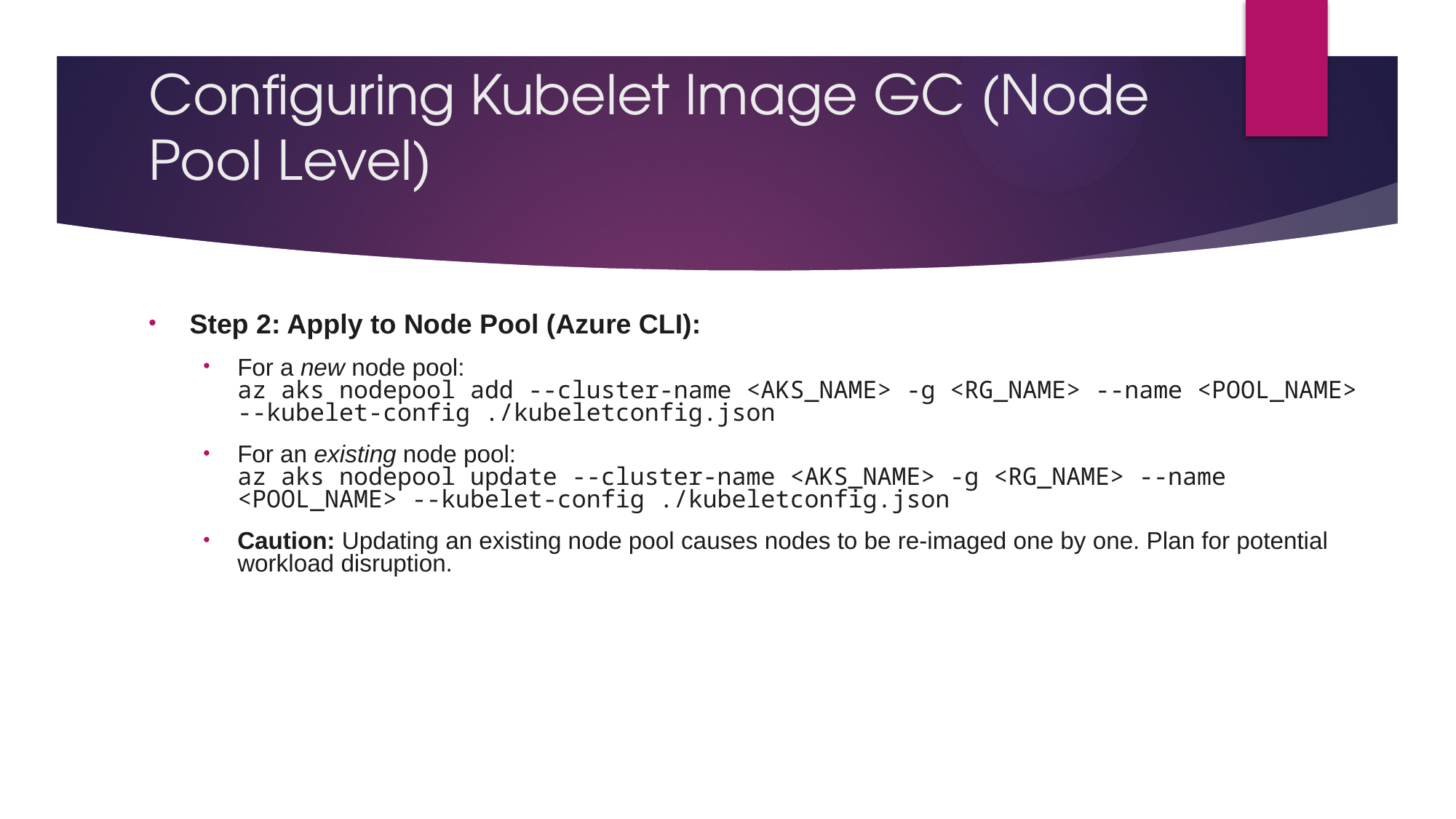

# Configuring Kubelet Image GC (Node Pool Level)
Step 2: Apply to Node Pool (Azure CLI):
For a new node pool:
az aks nodepool add --cluster-name <AKS_NAME> -g <RG_NAME> --name <POOL_NAME> --kubelet-config ./kubeletconfig.json
For an existing node pool:
az aks nodepool update --cluster-name <AKS_NAME> -g <RG_NAME> --name <POOL_NAME> --kubelet-config ./kubeletconfig.json
Caution: Updating an existing node pool causes nodes to be re-imaged one by one. Plan for potential workload disruption.